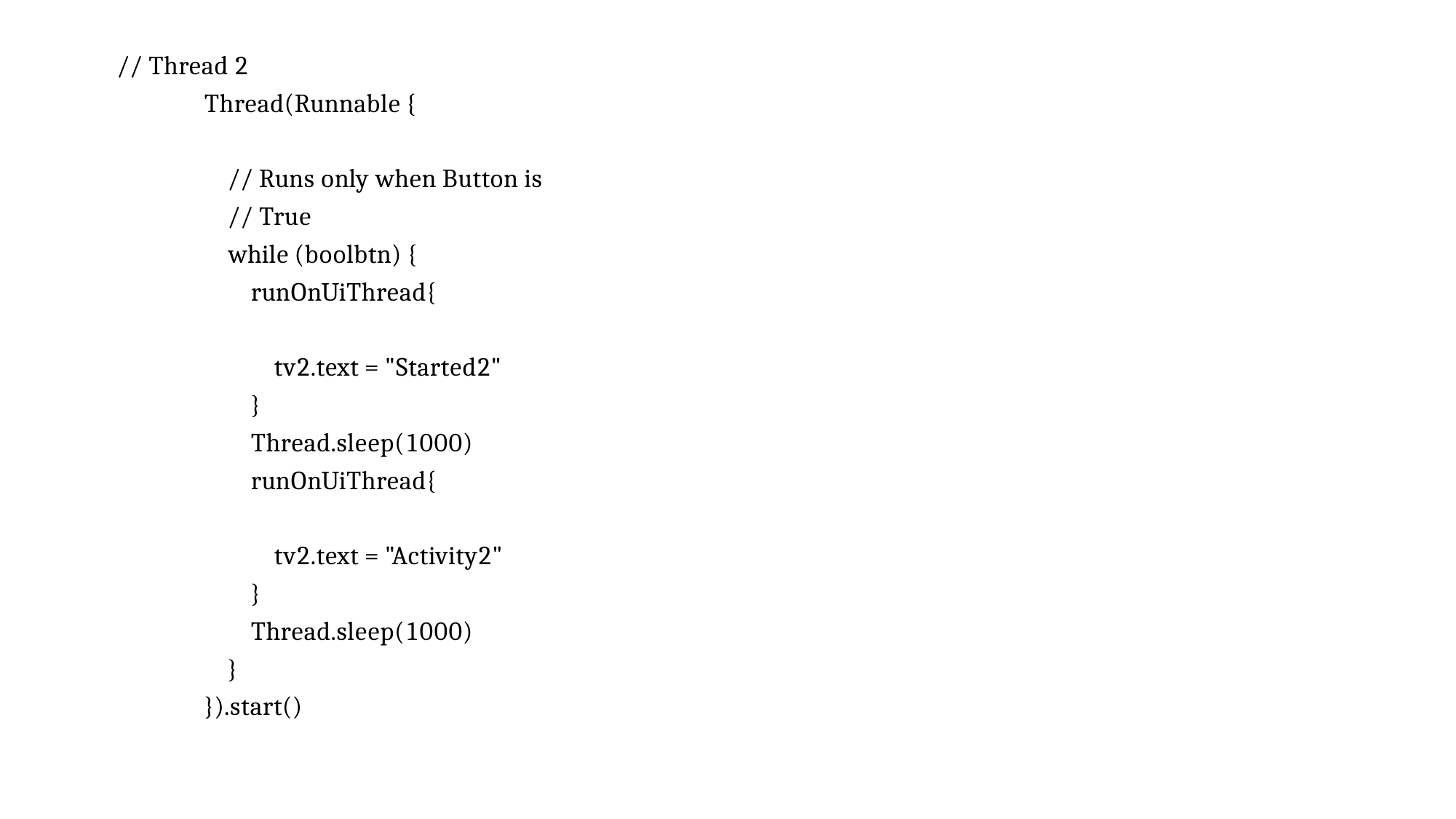

// Thread 2
                Thread(Runnable {

                    // Runs only when Button is
                    // True
                    while (boolbtn) {
                        runOnUiThread{

                            tv2.text = "Started2"
                        }
                        Thread.sleep(1000)
                        runOnUiThread{

                            tv2.text = "Activity2"
                        }
                        Thread.sleep(1000)
                    }
                }).start()